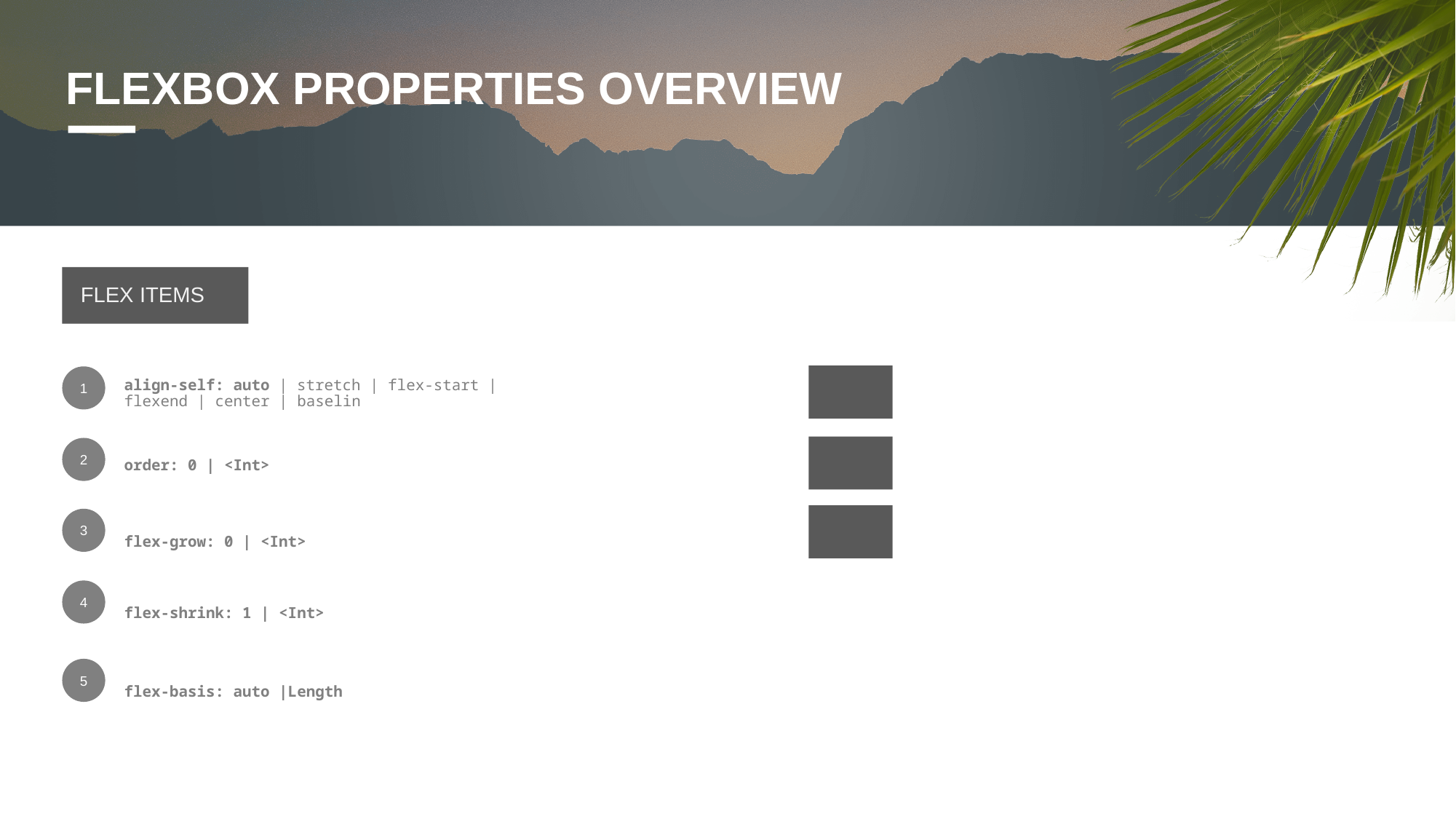

# FLEXBOX PROPERTIES OVERVIEW

FLEX ITEMS
align-self: auto | stretch | flex-start | flexend | center | baselin

1

order: 0 | <Int>
2

flex-grow: 0 | <Int>
3
flex-shrink: 1 | <Int>
4
flex-basis: auto |Length
5